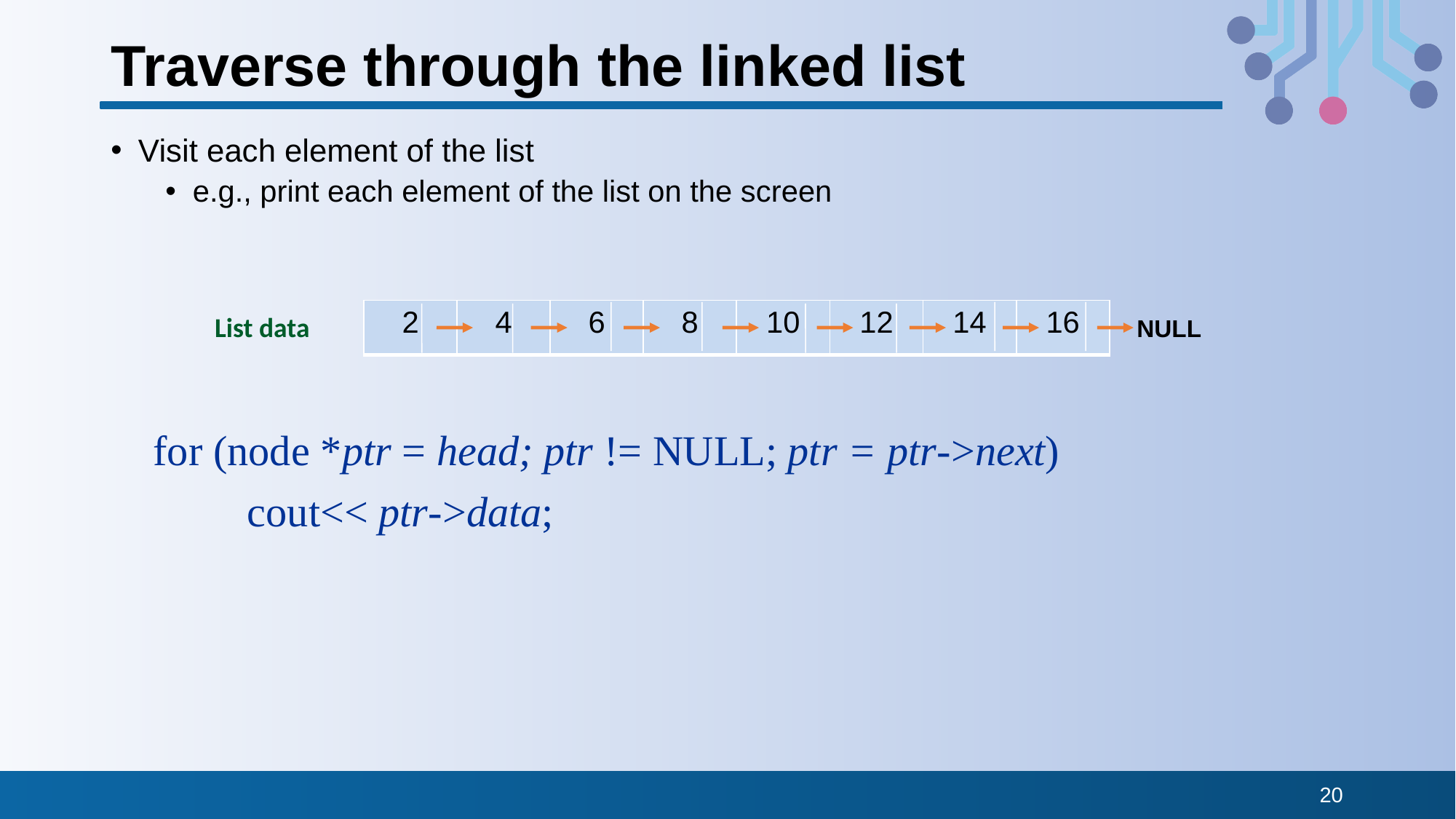

# Traverse through the linked list
Visit each element of the list
e.g., print each element of the list on the screen

    for (node *ptr = head; ptr != NULL; ptr = ptr->next)
		cout<< ptr->data;

| 2 | 4 | 6 | 8 | 10 | 12 | 14 | 16 |
| --- | --- | --- | --- | --- | --- | --- | --- |

List data
NULL

20